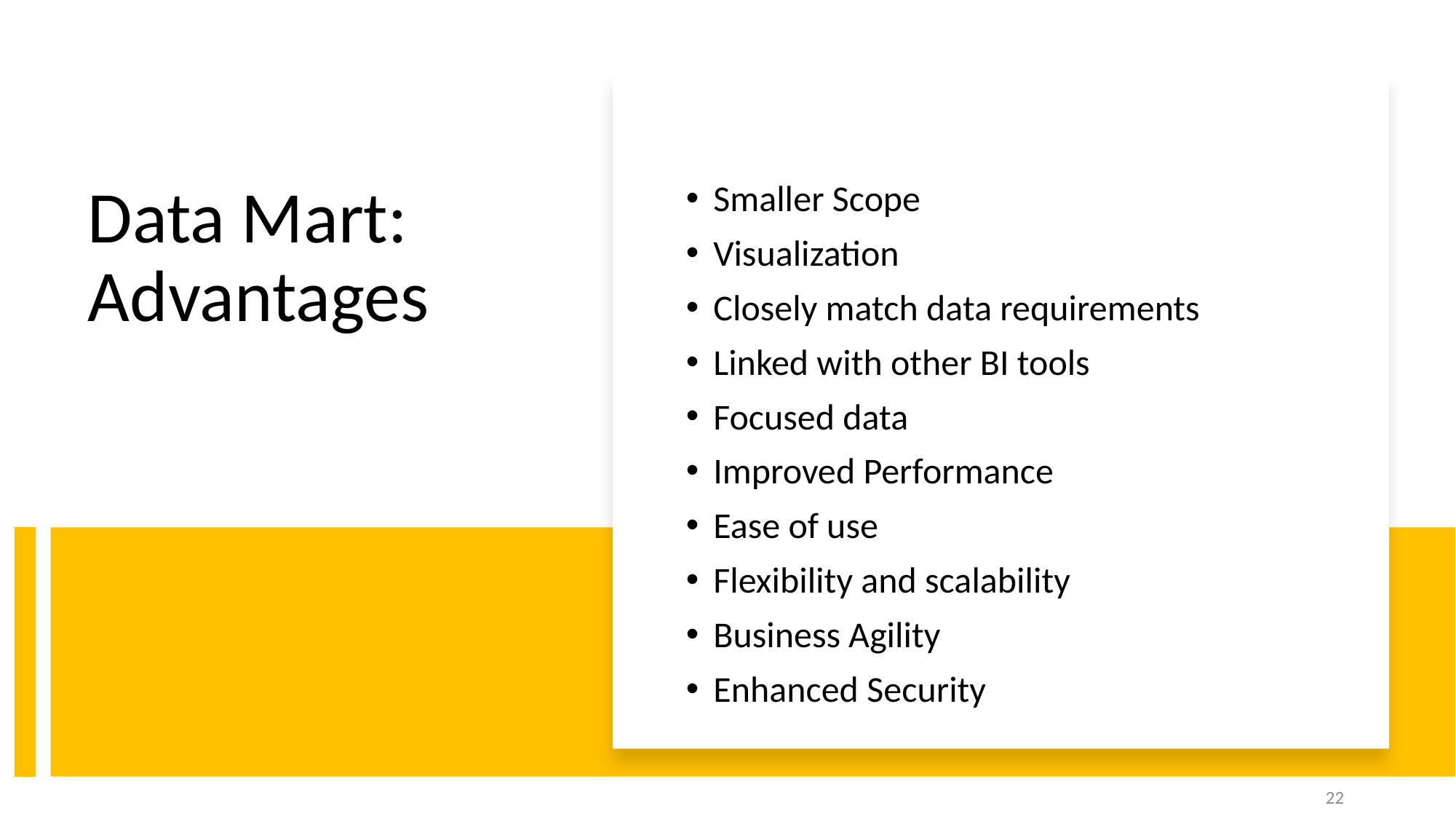

Smaller Scope
Visualization
Closely match data requirements
Linked with other BI tools
Focused data
Improved Performance
Ease of use
Flexibility and scalability
Business Agility
Enhanced Security
# Data Mart: Advantages

22